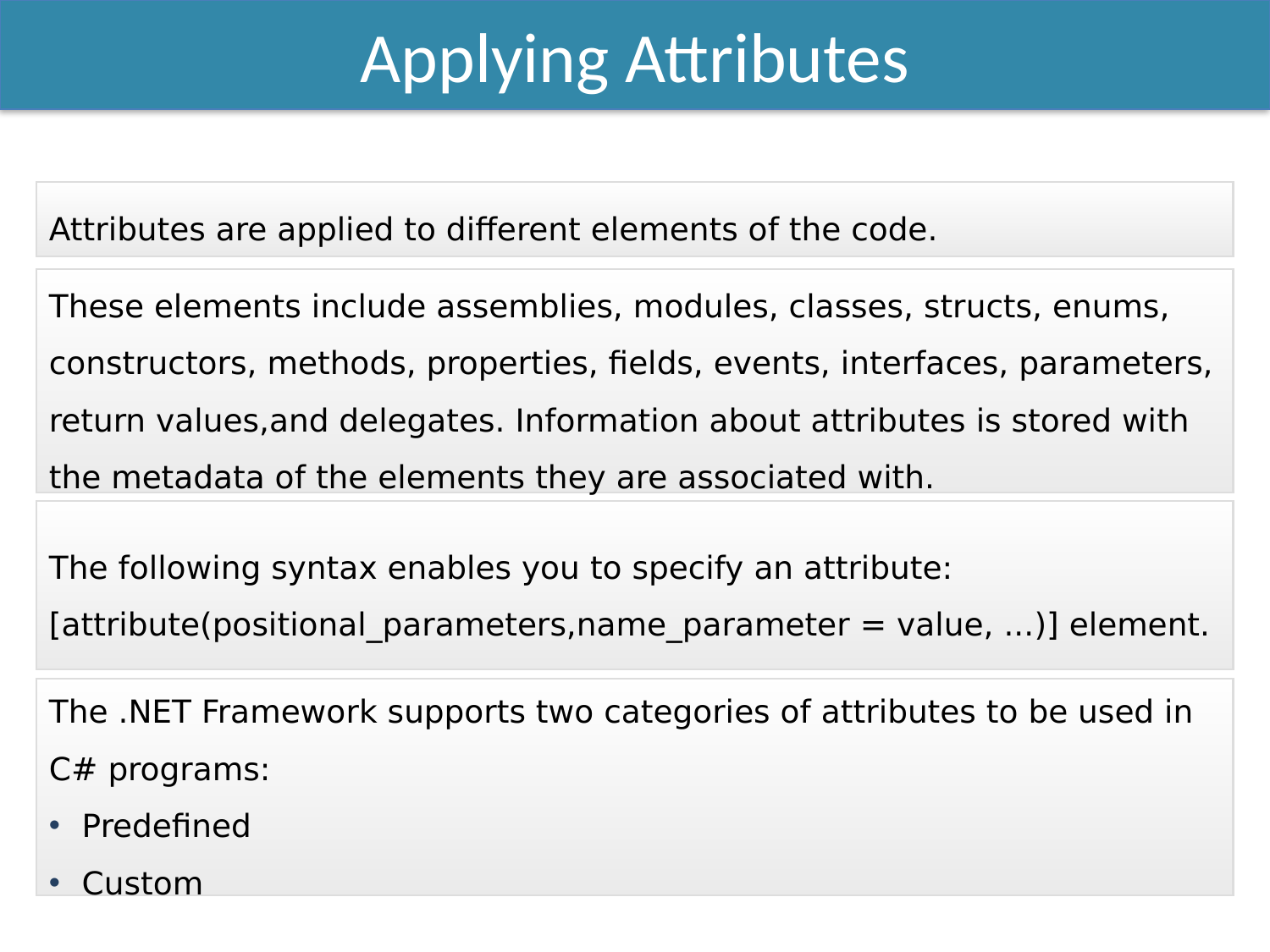

Applying Attributes
Attributes are applied to different elements of the code.
These elements include assemblies, modules, classes, structs, enums, constructors, methods, properties, fields, events, interfaces, parameters, return values,and delegates. Information about attributes is stored with the metadata of the elements they are associated with.
The following syntax enables you to specify an attribute:
[attribute(positional_parameters,name_parameter = value, ...)] element.
The .NET Framework supports two categories of attributes to be used in C# programs:
Predefined
Custom